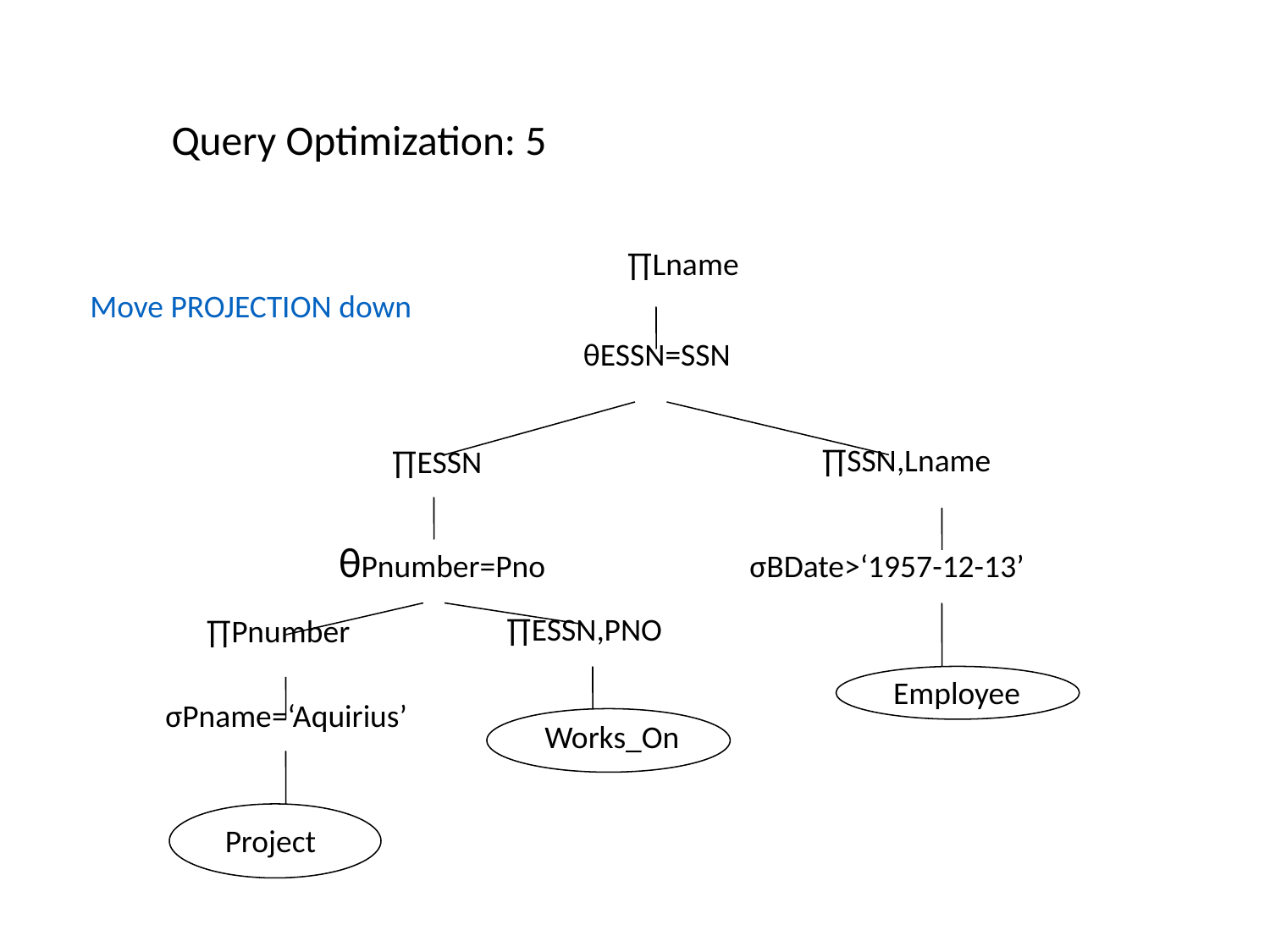

# Query Optimization: 5
∏Lname
Move PROJECTION down

θESSN=SSN

∏SSN,Lname
∏ESSN

θPnumber=Pno
σBDate>‘1957-12-13’

∏ESSN,PNO

∏Pnumber
Employee

σPname=‘Aquirius’

Works_On

Project